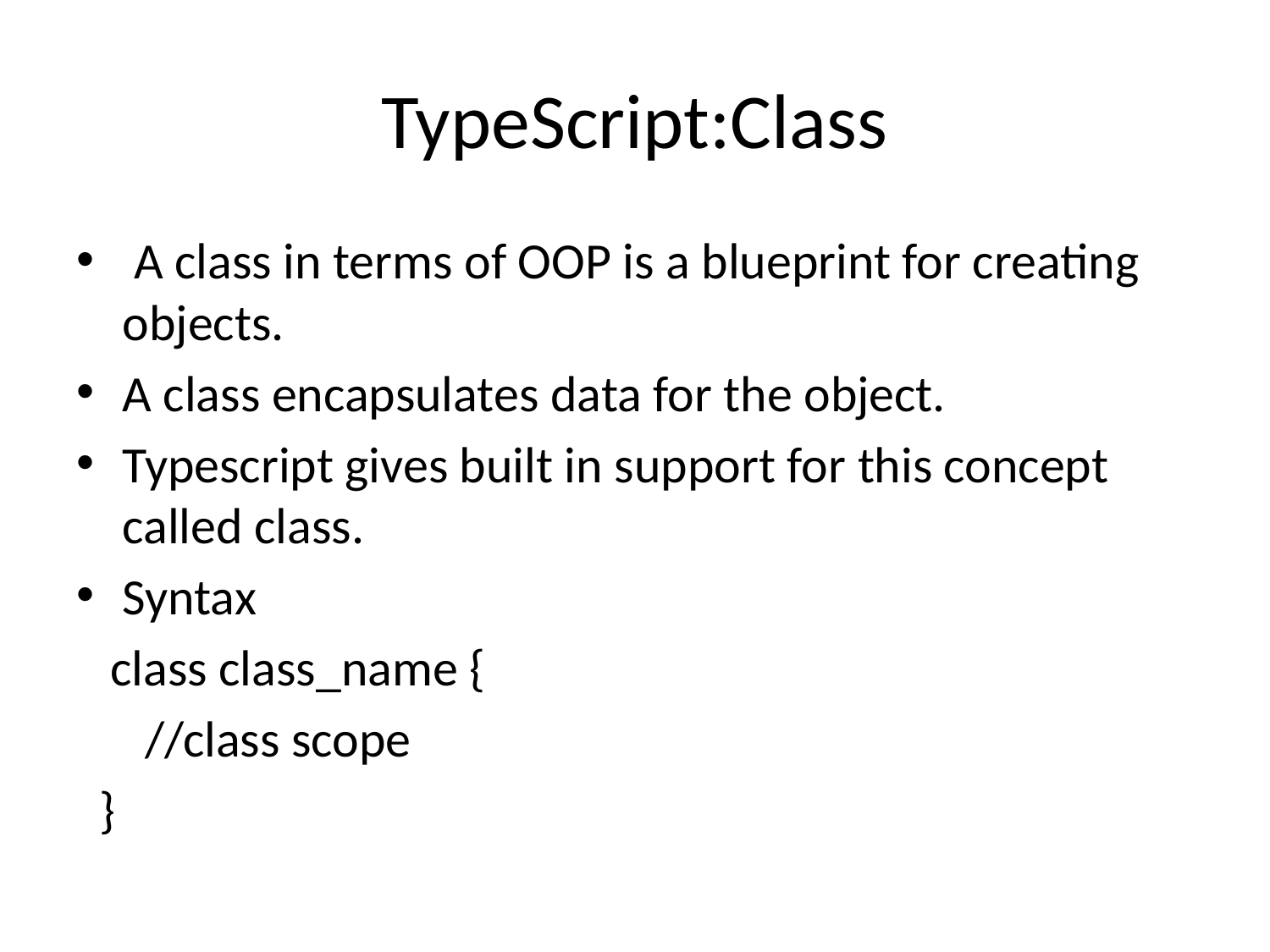

# TypeScript:Class
 A class in terms of OOP is a blueprint for creating objects.
A class encapsulates data for the object.
Typescript gives built in support for this concept called class.
Syntax
   class class_name {
      //class scope
  }